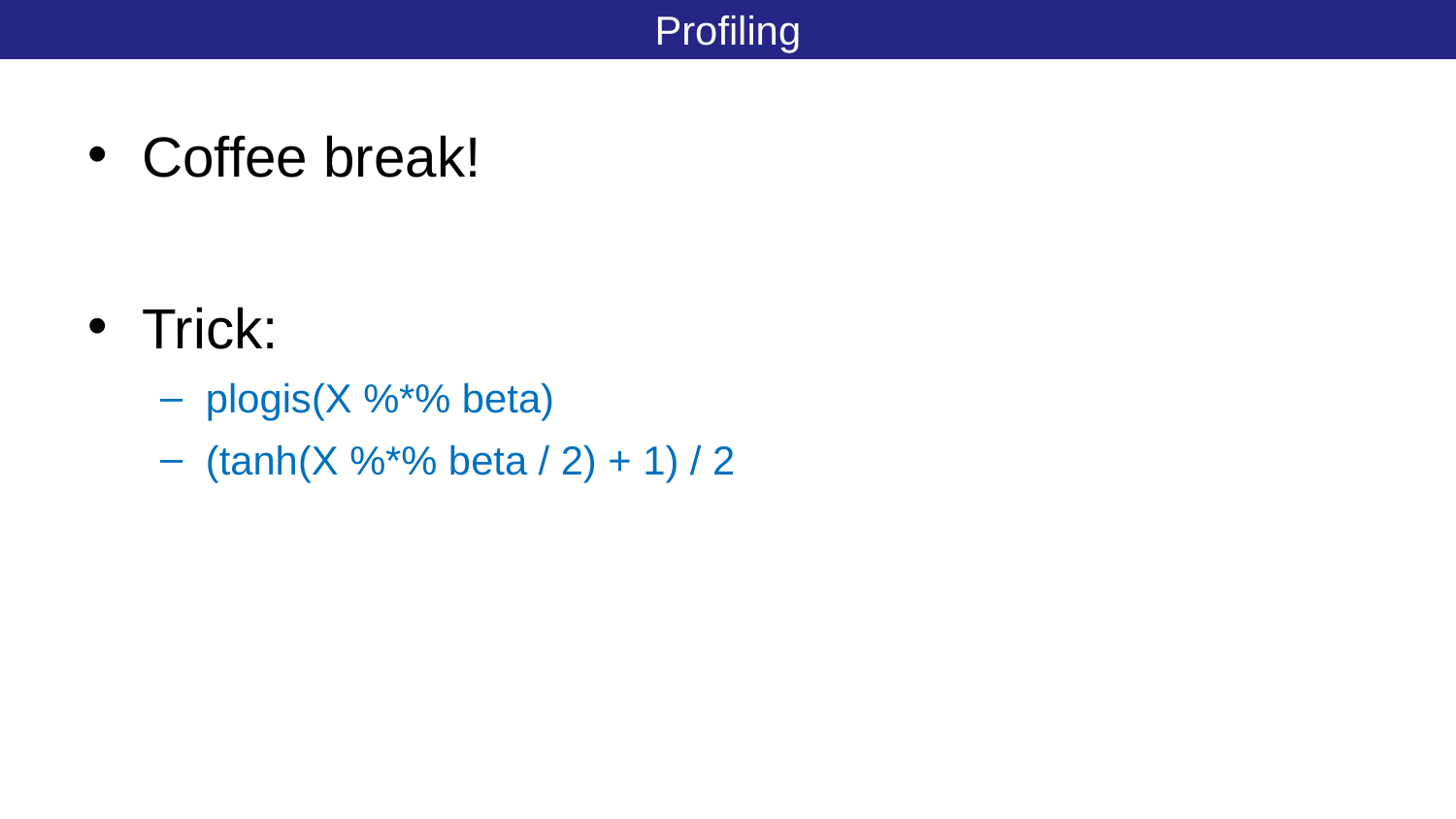

# Profiling
55
Coffee break!

Trick:
plogis(X %*% beta)
(tanh(X %*% beta / 2) + 1) / 2